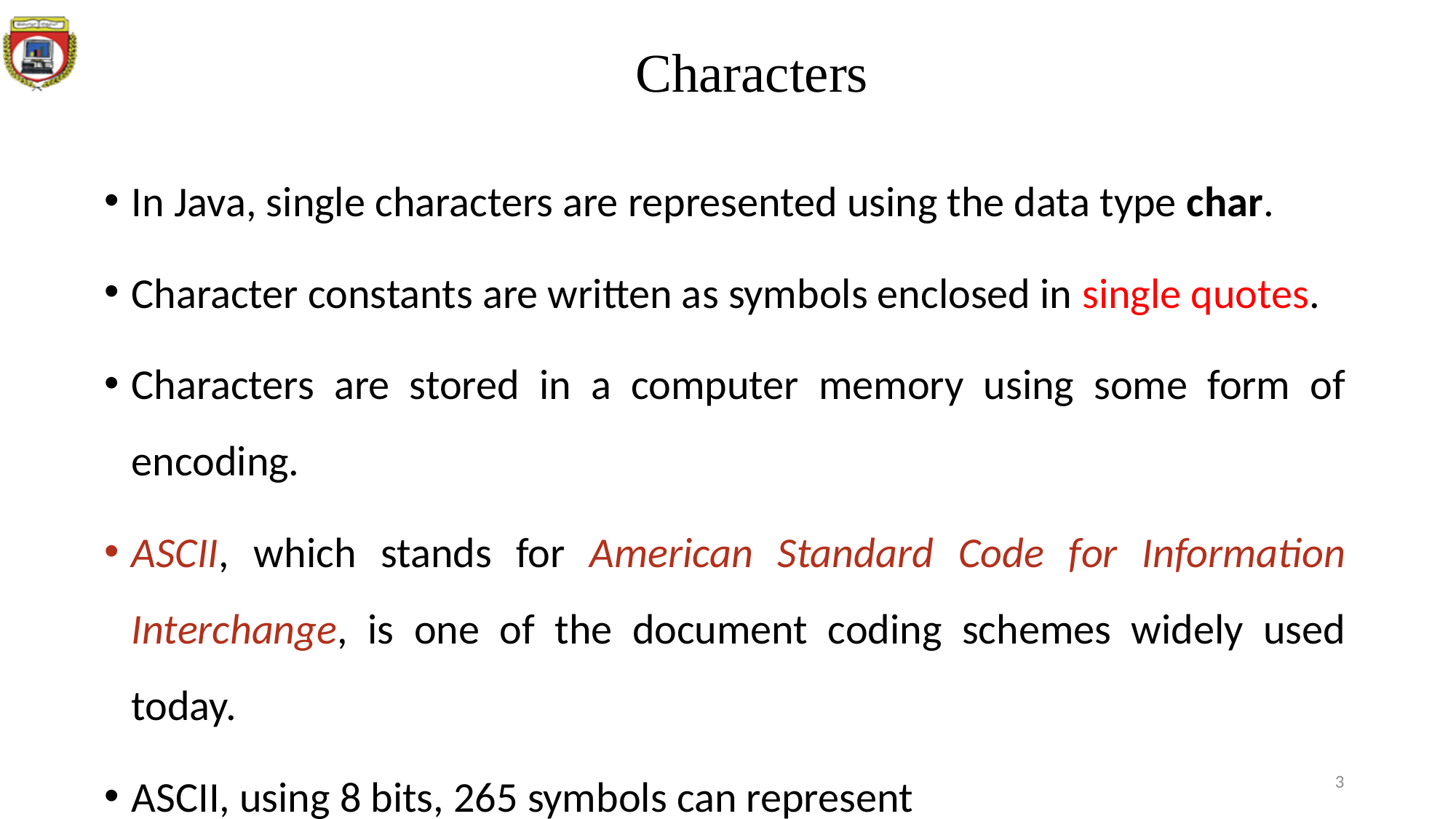

# Characters
In Java, single characters are represented using the data type char.
Character constants are written as symbols enclosed in single quotes.
Characters are stored in a computer memory using some form of encoding.
ASCII, which stands for American Standard Code for Information Interchange, is one of the document coding schemes widely used today.
ASCII, using 8 bits, 265 symbols can represent
To accommodate the character symbols of non-English languages, Java uses Unicode, which includes ASCII, for representing char constants, as a total of  34,168 distinct characters (2 bytes)

3